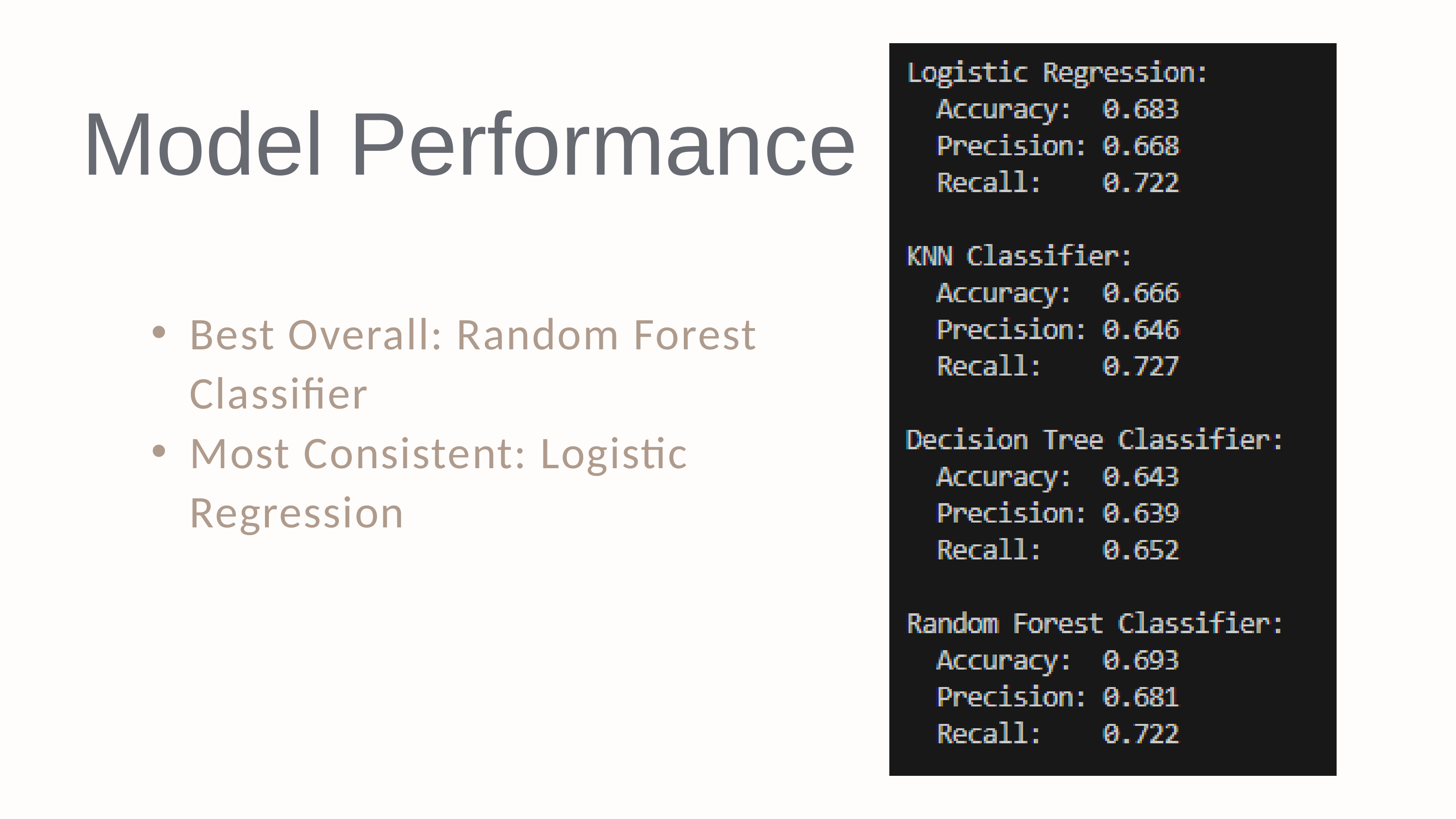

Model Performance
Best Overall: Random Forest Classifier
Most Consistent: Logistic Regression